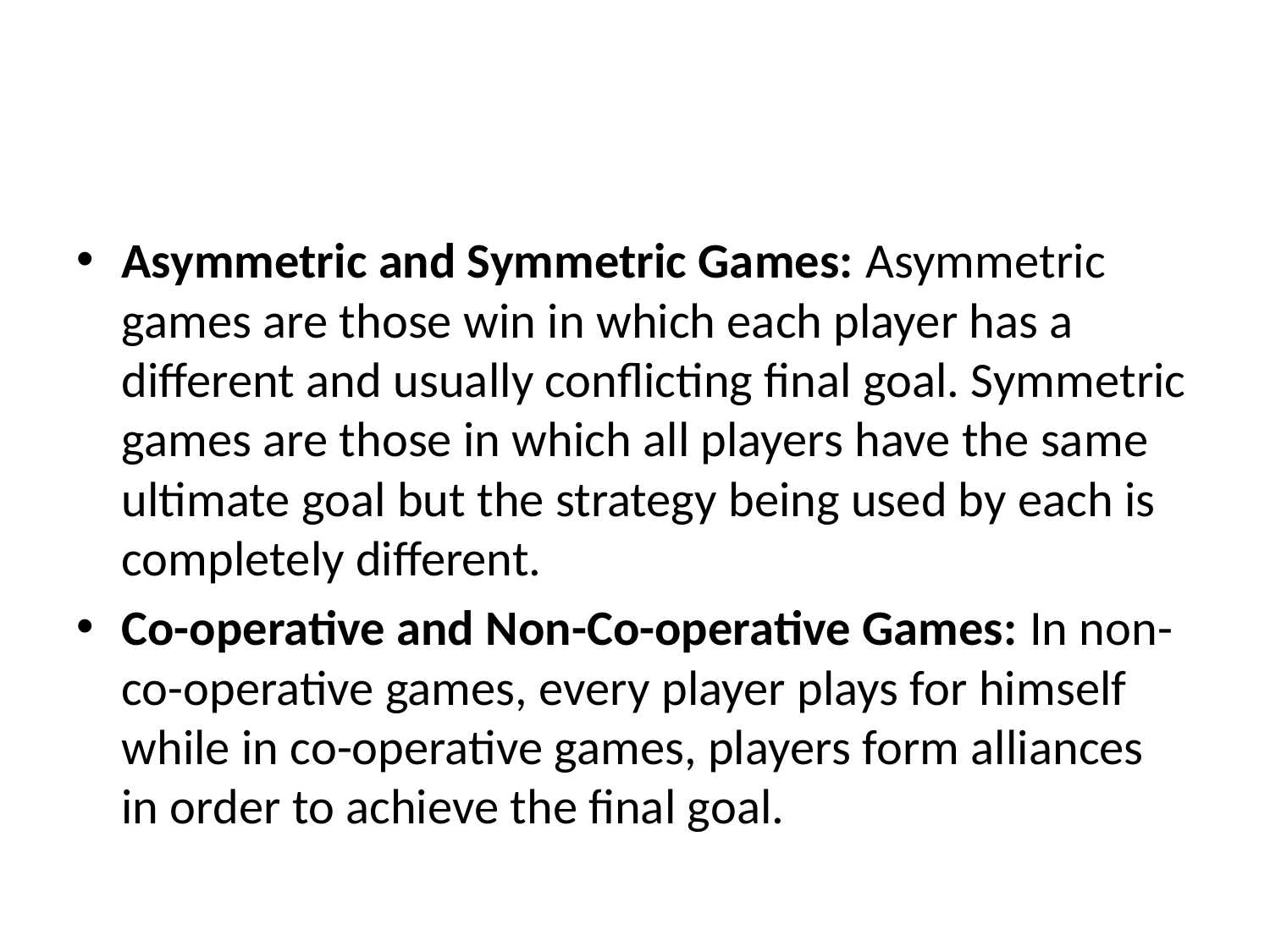

#
Asymmetric and Symmetric Games: Asymmetric games are those win in which each player has a different and usually conflicting final goal. Symmetric games are those in which all players have the same ultimate goal but the strategy being used by each is completely different.
Co-operative and Non-Co-operative Games: In non-co-operative games, every player plays for himself while in co-operative games, players form alliances in order to achieve the final goal.